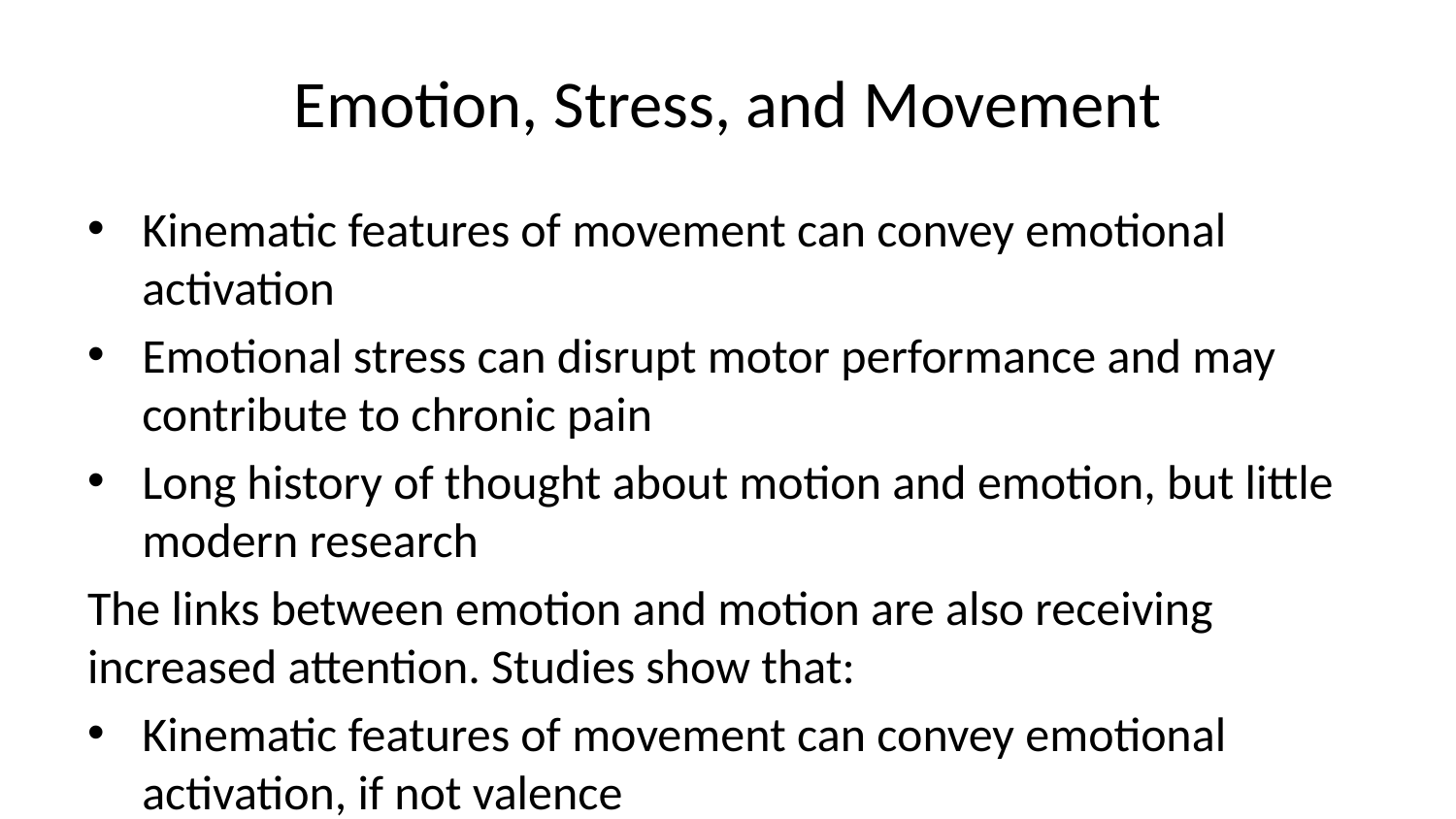

# Emotion, Stress, and Movement
Kinematic features of movement can convey emotional activation
Emotional stress can disrupt motor performance and may contribute to chronic pain
Long history of thought about motion and emotion, but little modern research
The links between emotion and motion are also receiving increased attention. Studies show that:
Kinematic features of movement can convey emotional activation, if not valence
Emotional stress can disrupt motor performance and may contribute to chronic pain conditions
Despite a long history of thought about the relation between motion and emotion (e.g., Darwin’s work on emotional expressions), there has been surprisingly little modern research on this topic from a motor control perspective.
Understanding these emotion-motion links has important implications for optimizing performance under pressure, treating clinical disorders involving emotionally-triggered motor symptoms, and appreciating the embodied nature of emotional experience.